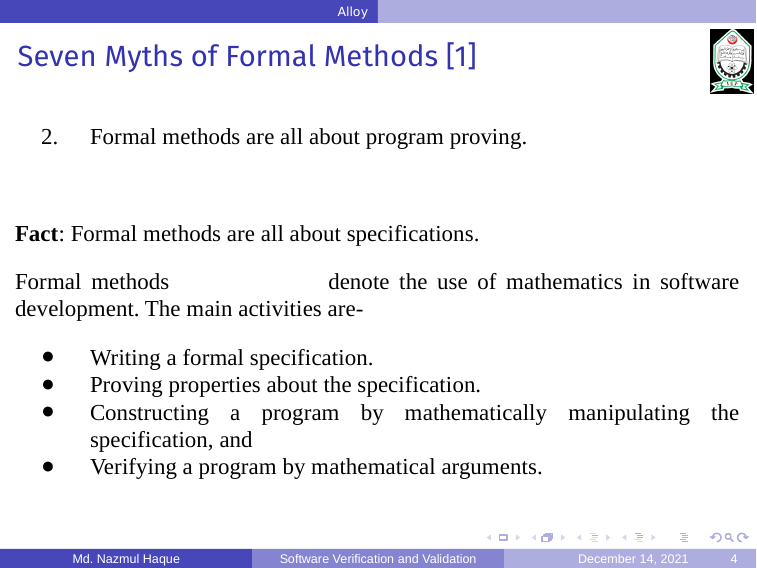

Alloy

Seven Myths of Formal Methods [1]
Formal methods are all about program proving.

Fact: Formal methods are all about specifications.
Formal methods	 denote the use of mathematics in software development. The main activities are-
Writing a formal specification.
Proving properties about the specification.
Constructing a program by mathematically manipulating the specification, and
Verifying a program by mathematical arguments.